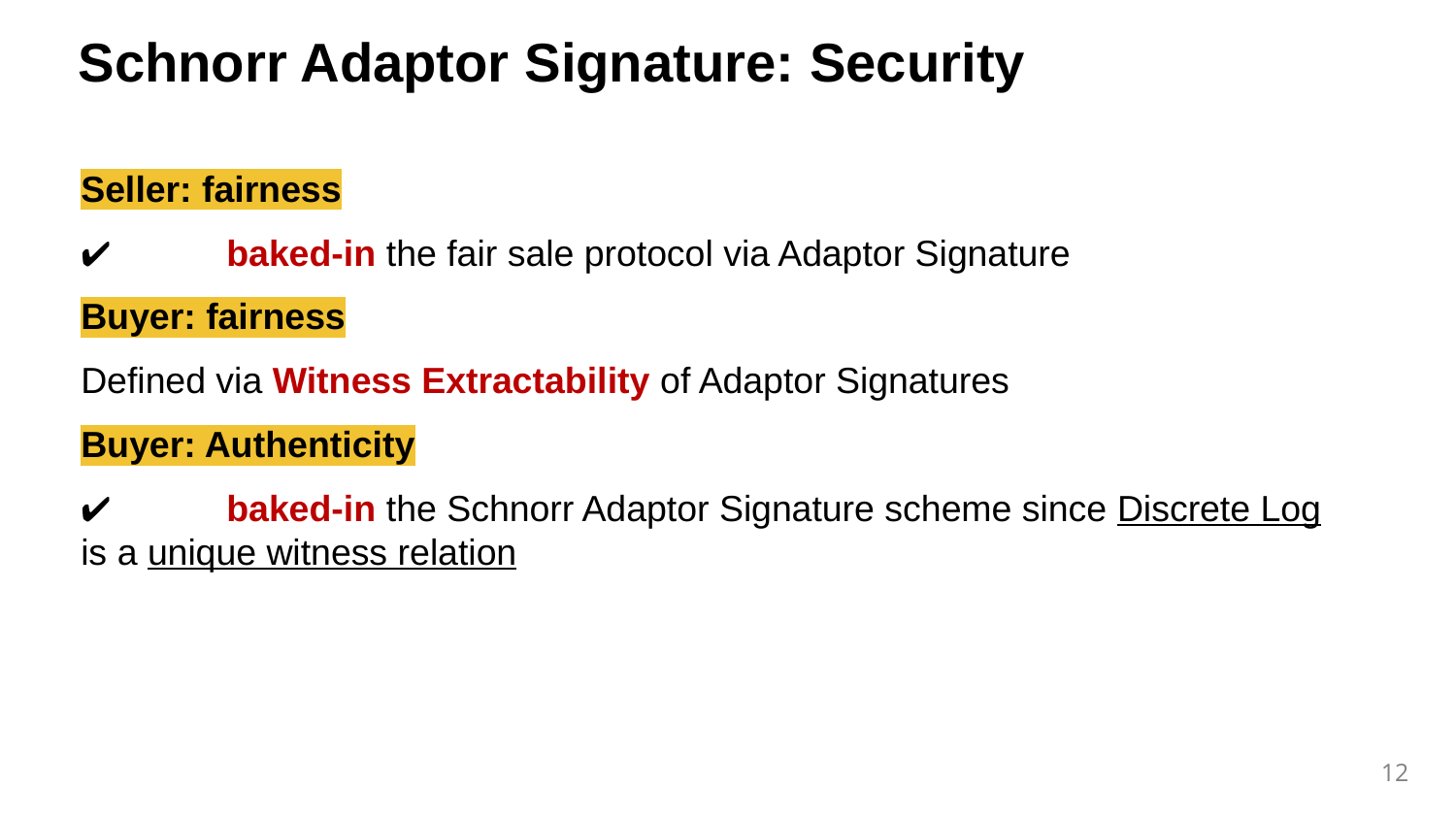

Schnorr Adaptor Signature: Security
Seller: fairness
✔	baked-in the fair sale protocol via Adaptor Signature
Buyer: fairness
Defined via Witness Extractability of Adaptor Signatures
Buyer: Authenticity
✔	baked-in the Schnorr Adaptor Signature scheme since Discrete Log is a unique witness relation

12